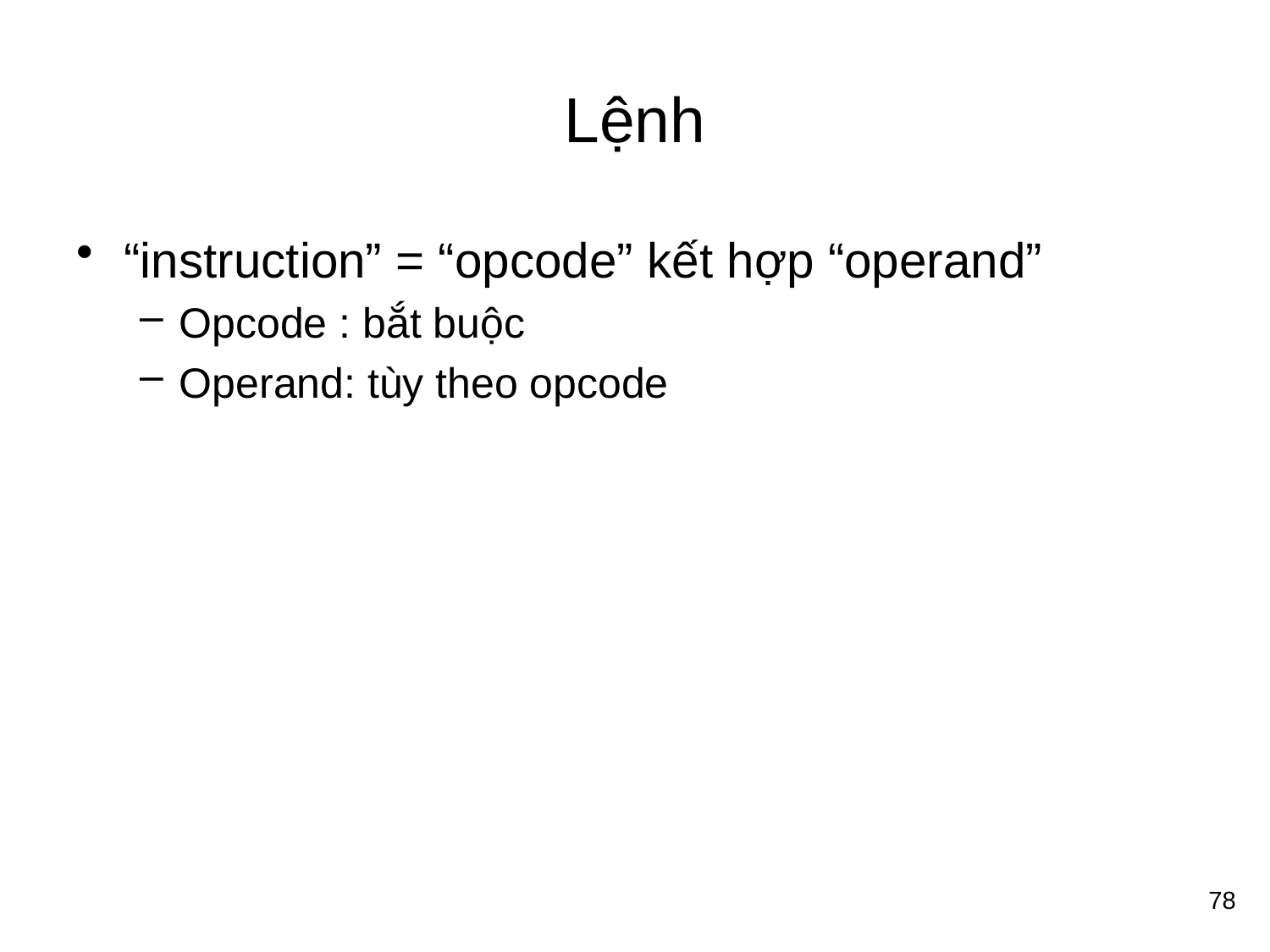

# Lệnh
“instruction” = “opcode” kết hợp “operand”
Opcode : bắt buộc
Operand: tùy theo opcode
78